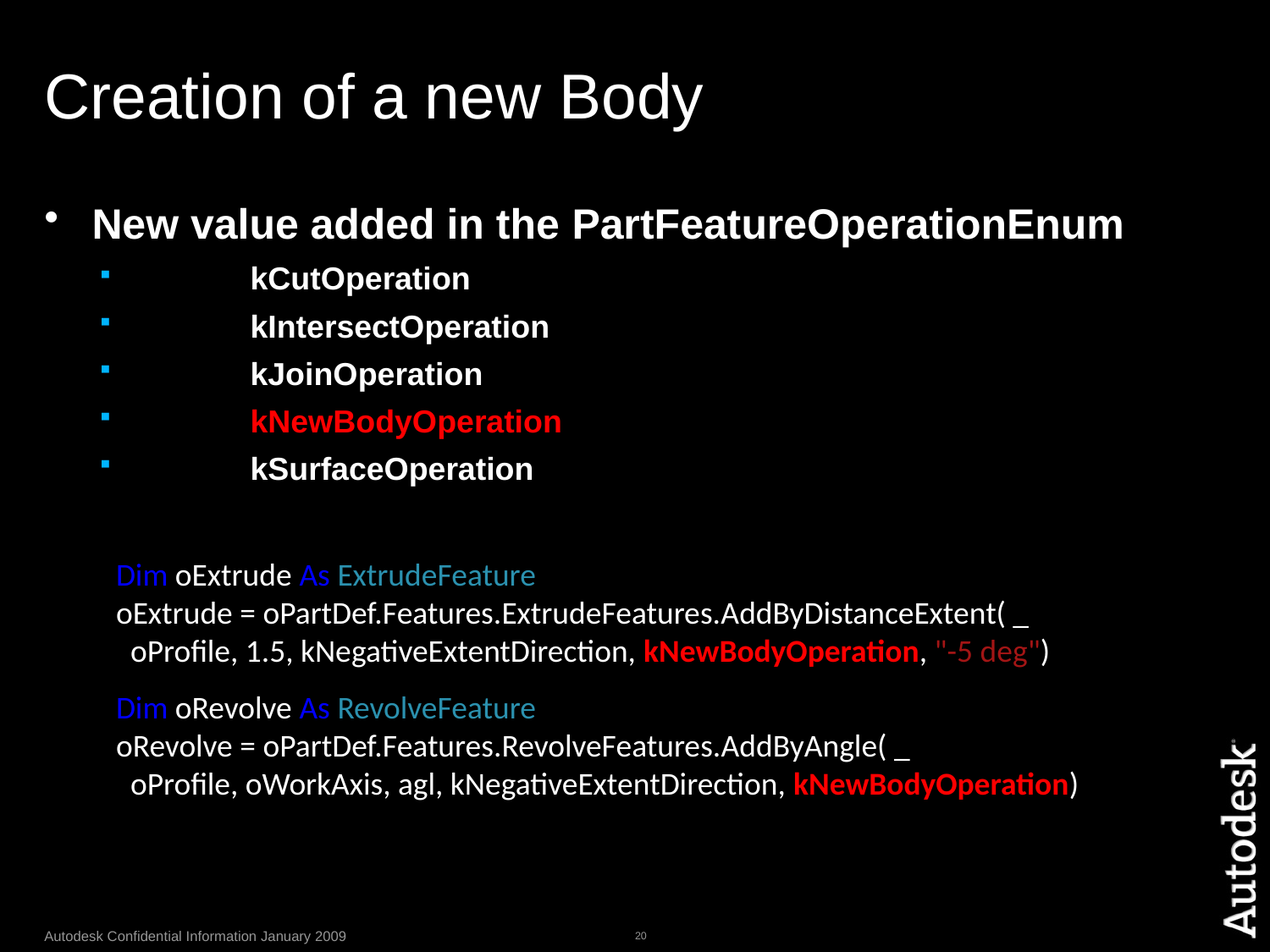

# Creation of a new Body
New value added in the PartFeatureOperationEnum
	kCutOperation
	kIntersectOperation
	kJoinOperation
	kNewBodyOperation
	kSurfaceOperation

        Dim oExtrude As ExtrudeFeature
        oExtrude = oPartDef.Features.ExtrudeFeatures.AddByDistanceExtent( _
          oProfile, 1.5, kNegativeExtentDirection, kNewBodyOperation, "-5 deg")

        Dim oRevolve As RevolveFeature
        oRevolve = oPartDef.Features.RevolveFeatures.AddByAngle( _
          oProfile, oWorkAxis, agl, kNegativeExtentDirection, kNewBodyOperation)